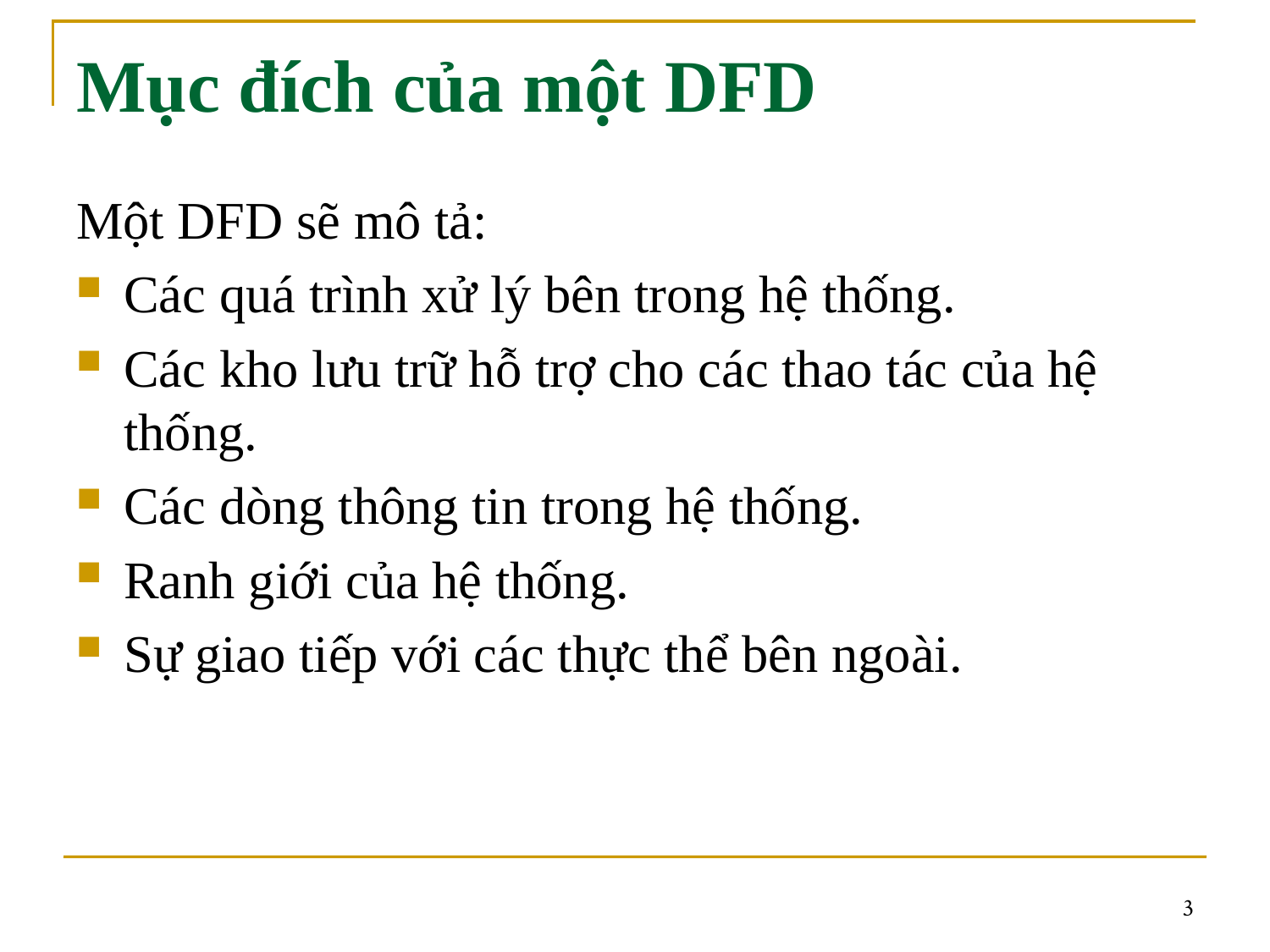

# Mục đích của một DFD
Một DFD sẽ mô tả:
Các quá trình xử lý bên trong hệ thống.
Các kho lưu trữ hỗ trợ cho các thao tác của hệ thống.
Các dòng thông tin trong hệ thống.
Ranh giới của hệ thống.
Sự giao tiếp với các thực thể bên ngoài.

3